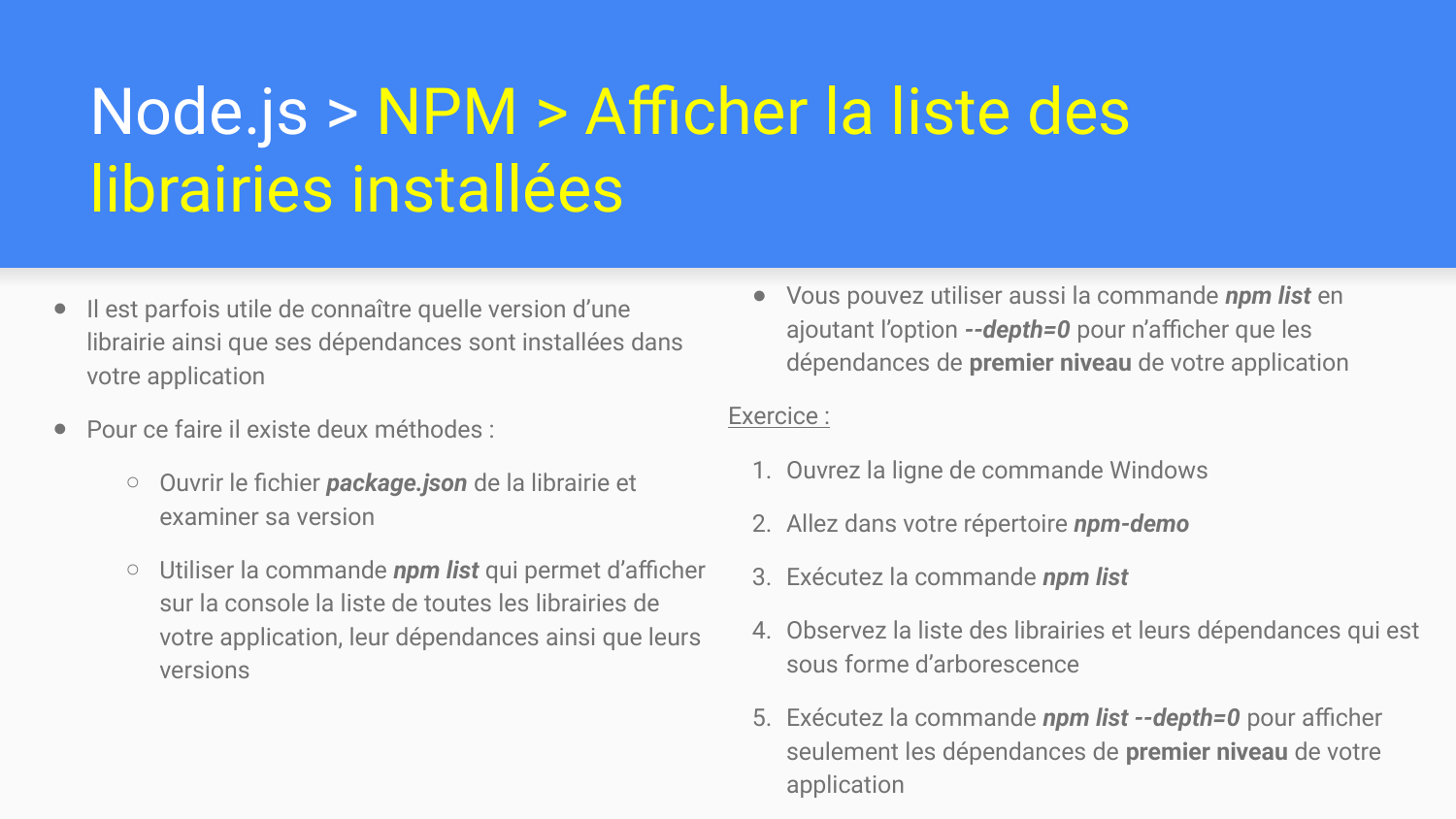

# Node.js > NPM > Afficher la liste des librairies installées
Vous pouvez utiliser aussi la commande npm list en ajoutant l’option --depth=0 pour n’afficher que les dépendances de premier niveau de votre application
Exercice :
Ouvrez la ligne de commande Windows
Allez dans votre répertoire npm-demo
Exécutez la commande npm list
Observez la liste des librairies et leurs dépendances qui est sous forme d’arborescence
Exécutez la commande npm list --depth=0 pour afficher seulement les dépendances de premier niveau de votre application

Il est parfois utile de connaître quelle version d’une librairie ainsi que ses dépendances sont installées dans votre application
Pour ce faire il existe deux méthodes :
Ouvrir le fichier package.json de la librairie et examiner sa version
Utiliser la commande npm list qui permet d’afficher sur la console la liste de toutes les librairies de votre application, leur dépendances ainsi que leurs versions